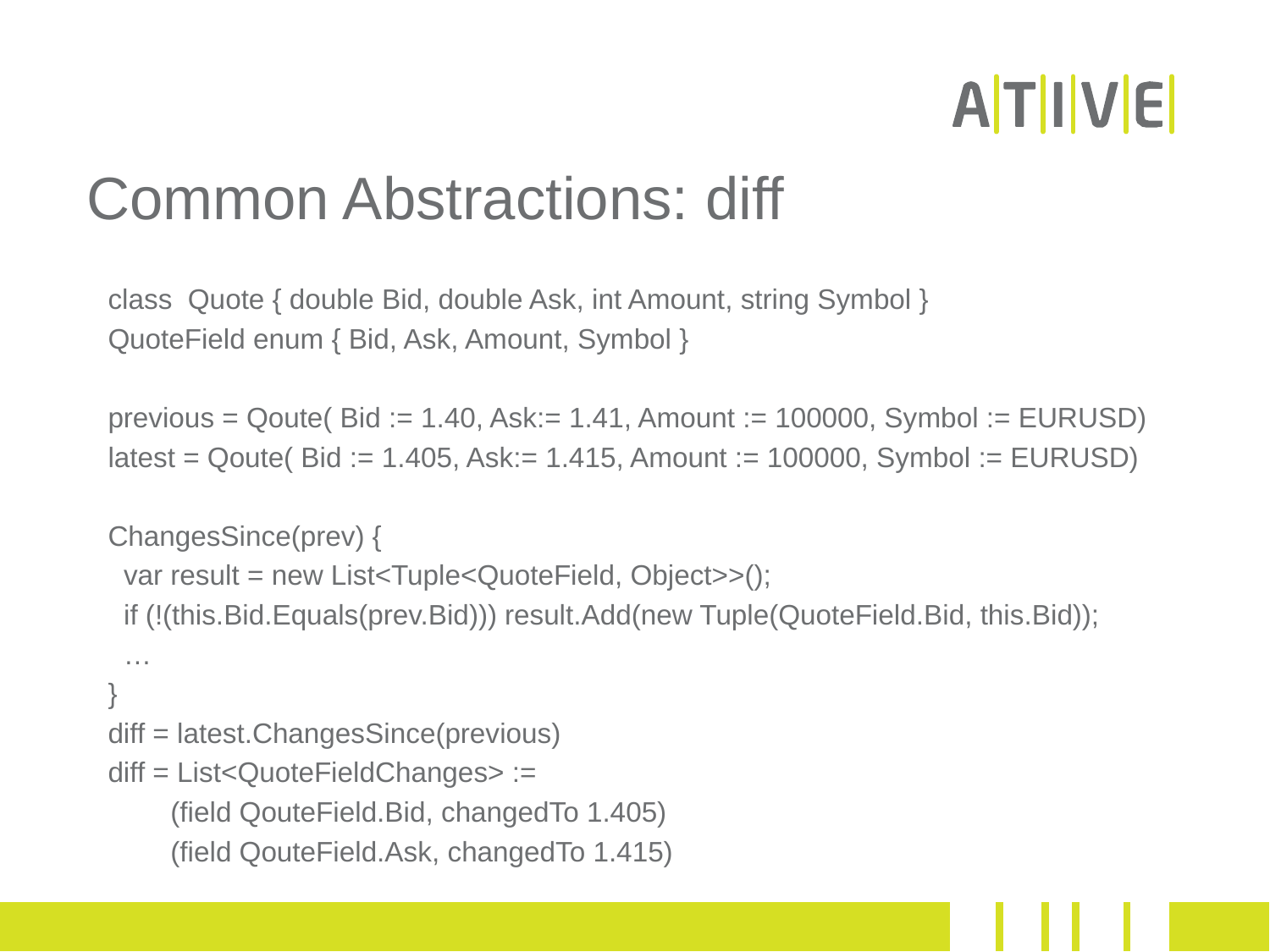

# Common Abstractions: diff
class  Quote { double Bid, double Ask, int Amount, string Symbol }
QuoteField enum { Bid, Ask, Amount, Symbol }

previous = Qoute( Bid := 1.40, Ask:= 1.41, Amount := 100000, Symbol := EURUSD)
latest = Qoute( Bid := 1.405, Ask:= 1.415, Amount := 100000, Symbol := EURUSD)

ChangesSince(prev) {
  var result = new List<Tuple<QuoteField, Object>>();
  if (!(this.Bid.Equals(prev.Bid))) result.Add(new Tuple(QuoteField.Bid, this.Bid));
  …
}
diff = latest.ChangesSince(previous)
diff = List<QuoteFieldChanges> :=
        (field QouteField.Bid, changedTo 1.405)
        (field QouteField.Ask, changedTo 1.415)